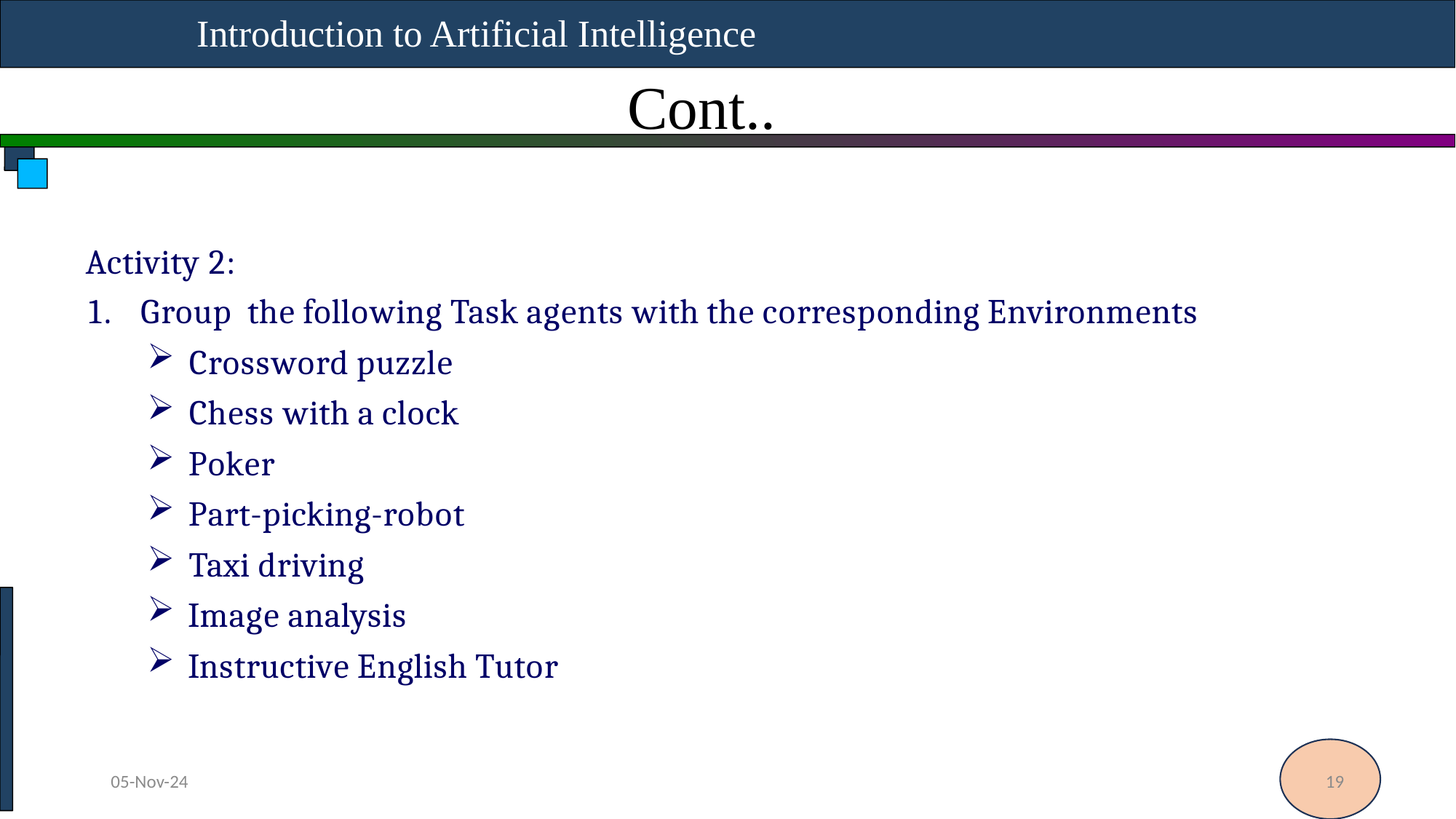

Introduction to Artificial Intelligence
Cont..

Activity 2:
Group  the following Task agents with the corresponding Environments
Crossword puzzle
Chess with a clock
Poker
Part-picking-robot
Taxi driving
Image analysis
Instructive English Tutor

05-Nov-24
19